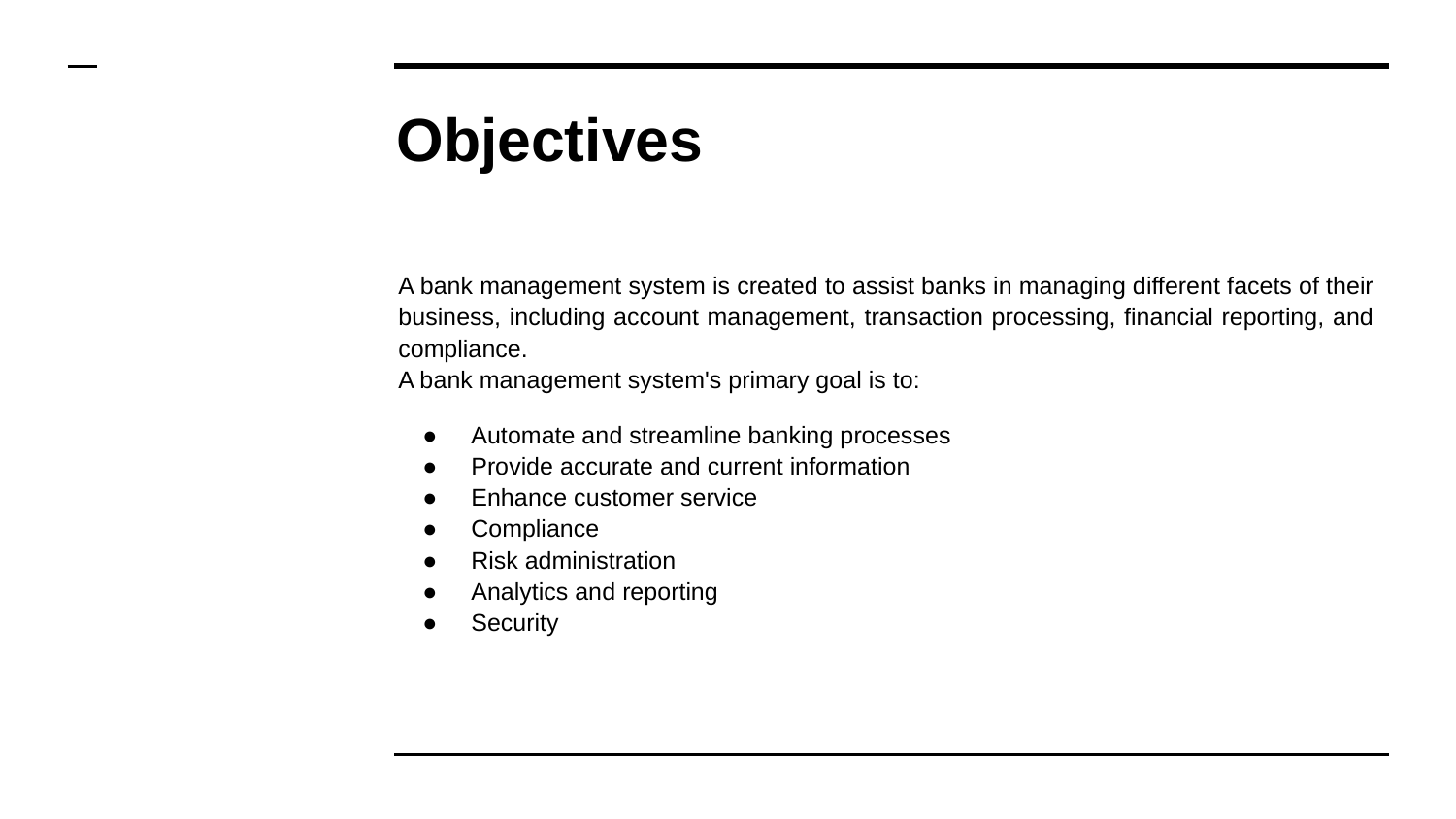

# Objectives
A bank management system is created to assist banks in managing different facets of their business, including account management, transaction processing, financial reporting, and compliance.
A bank management system's primary goal is to:
Automate and streamline banking processes
Provide accurate and current information
Enhance customer service
Compliance
Risk administration
Analytics and reporting
Security